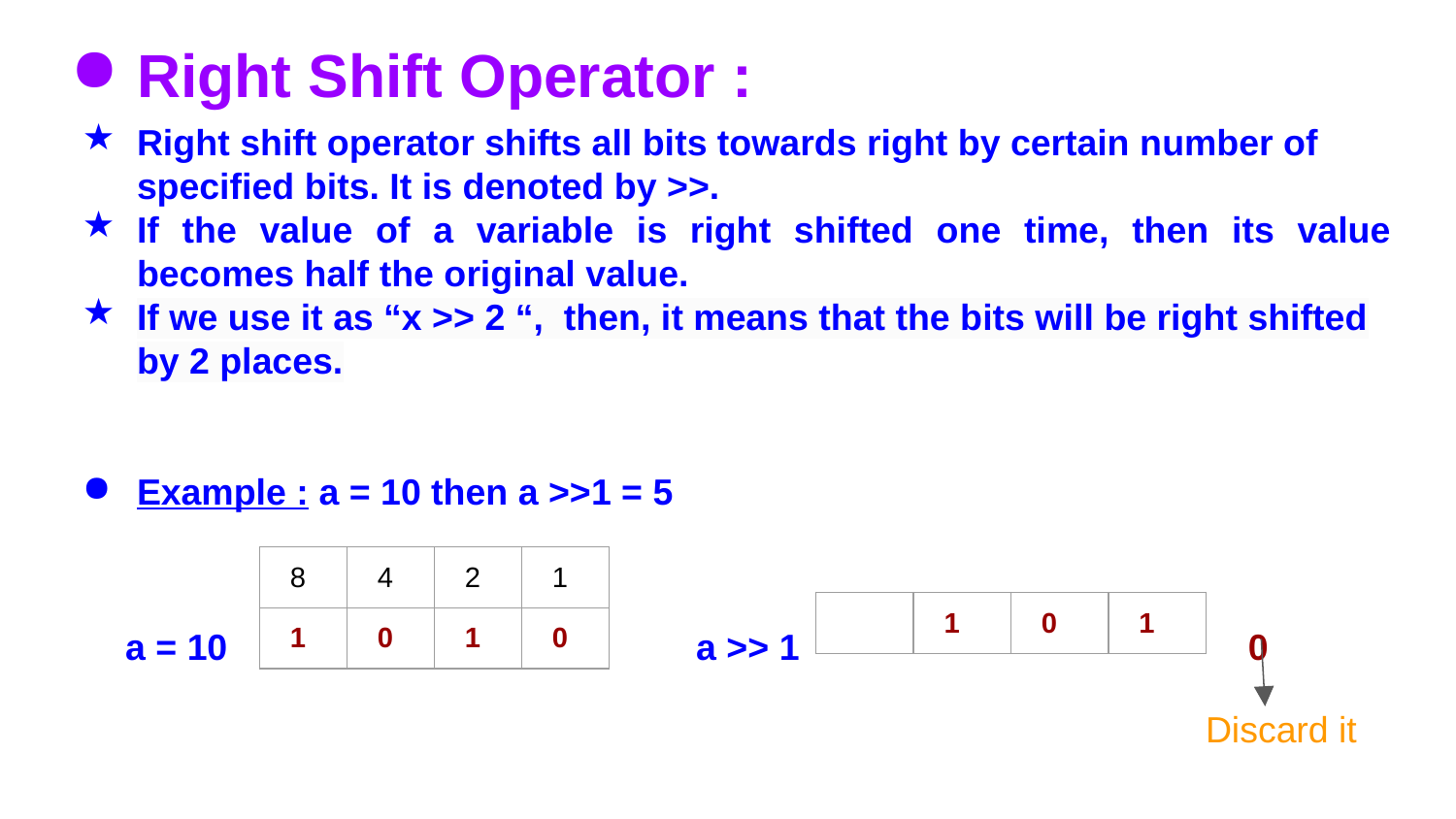

# Right Shift Operator :

Right shift operator shifts all bits towards right by certain number of specified bits. It is denoted by >>.
If the value of a variable is right shifted one time, then its value becomes half the original value.
If we use it as “x >> 2 “,  then, it means that the bits will be right shifted by 2 places.

Example : a = 10 then a >>1 = 5

      a = 10                                              a >> 1                                            0
                                                                                                                Discard it
| 8 | 4 | 2 | 1 |
| --- | --- | --- | --- |
| 1 | 0 | 1 | 0 |
|  | 1 | 0 | 1 |
| --- | --- | --- | --- |